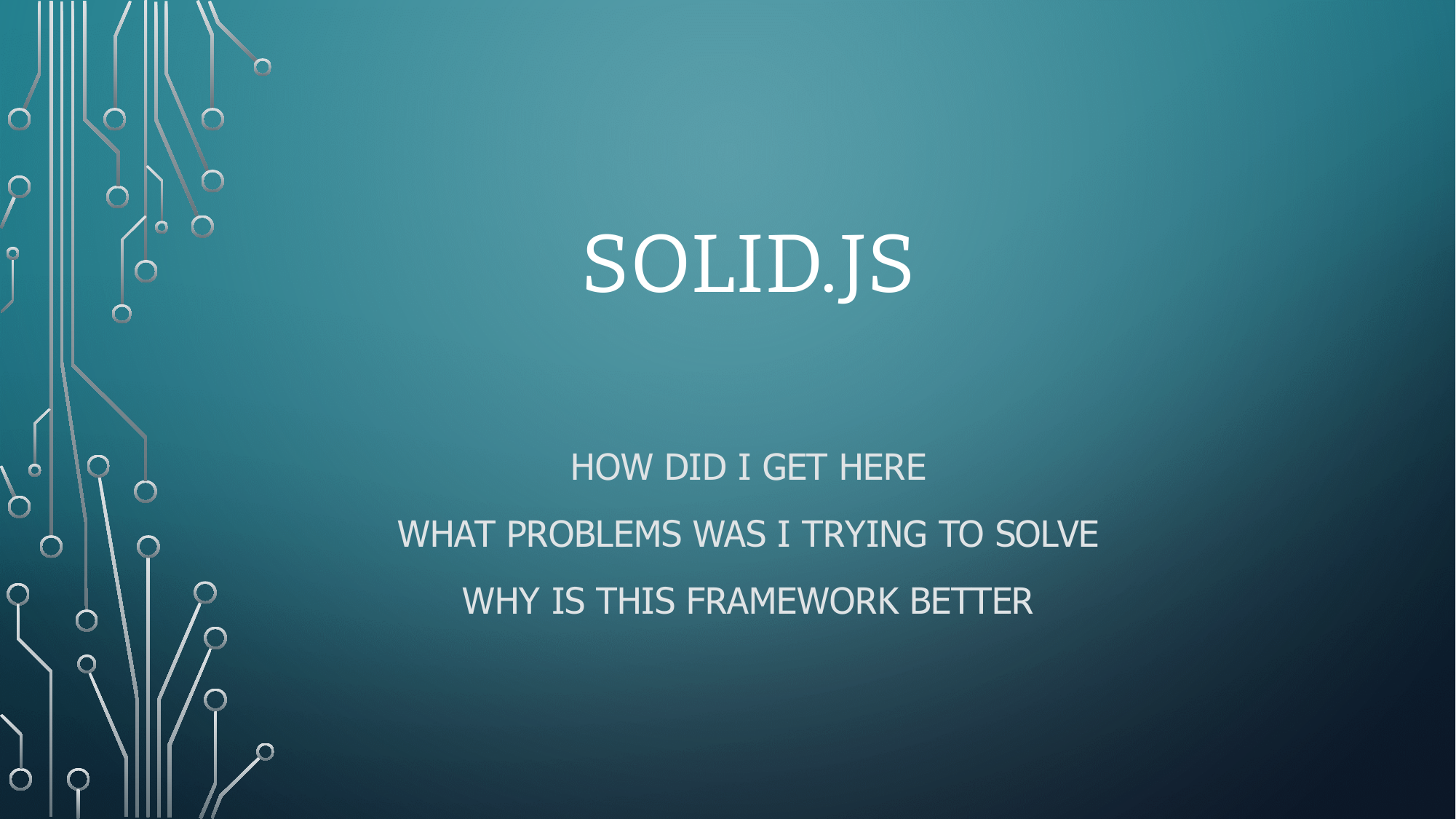

# SolId.js
How did I get here
What problems was I trying to solve
why is this framework better